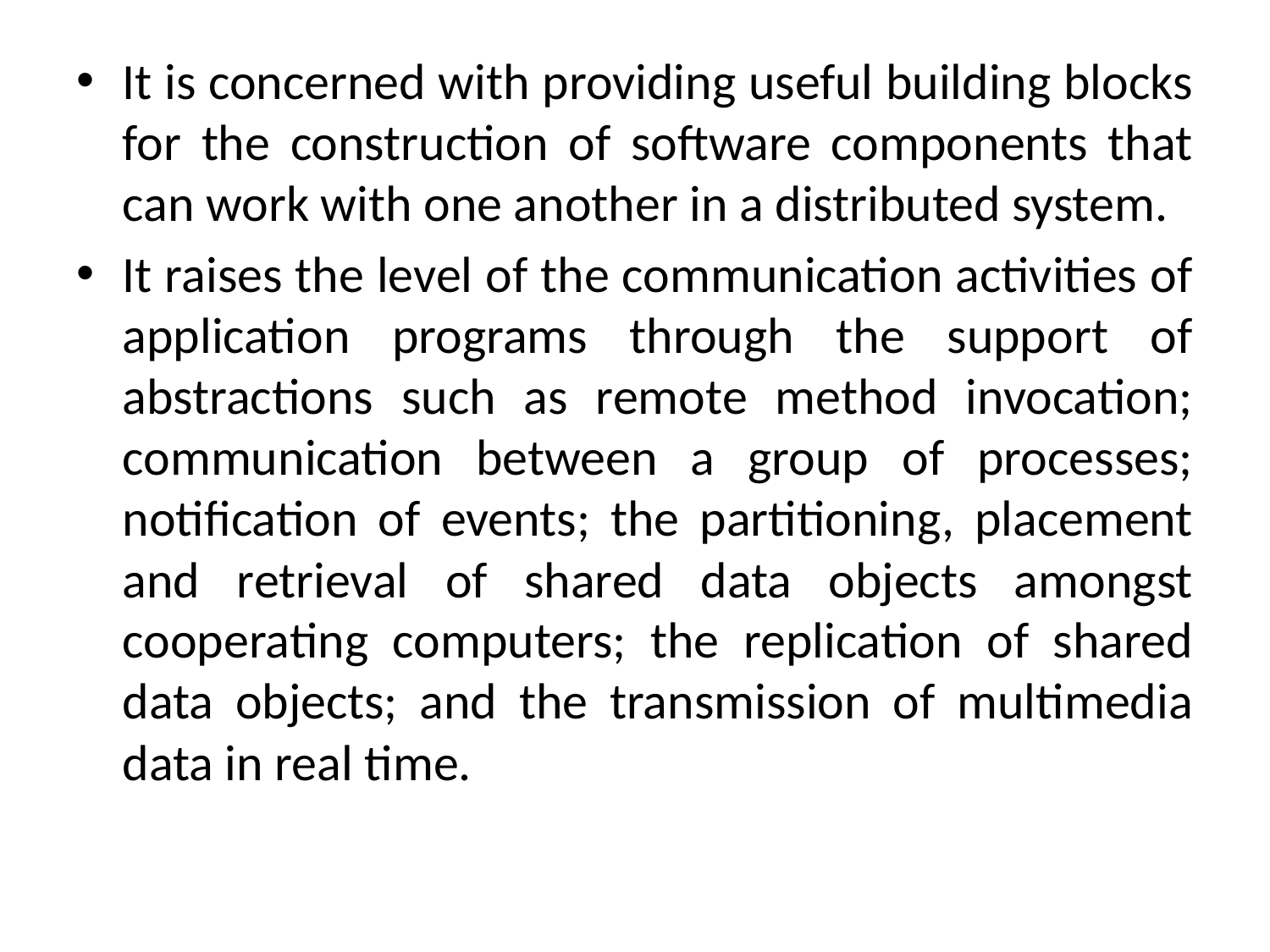

It is concerned with providing useful building blocks for the construction of software components that can work with one another in a distributed system.
It raises the level of the communication activities of application programs through the support of abstractions such as remote method invocation; communication between a group of processes; notification of events; the partitioning, placement and retrieval of shared data objects amongst cooperating computers; the replication of shared data objects; and the transmission of multimedia data in real time.